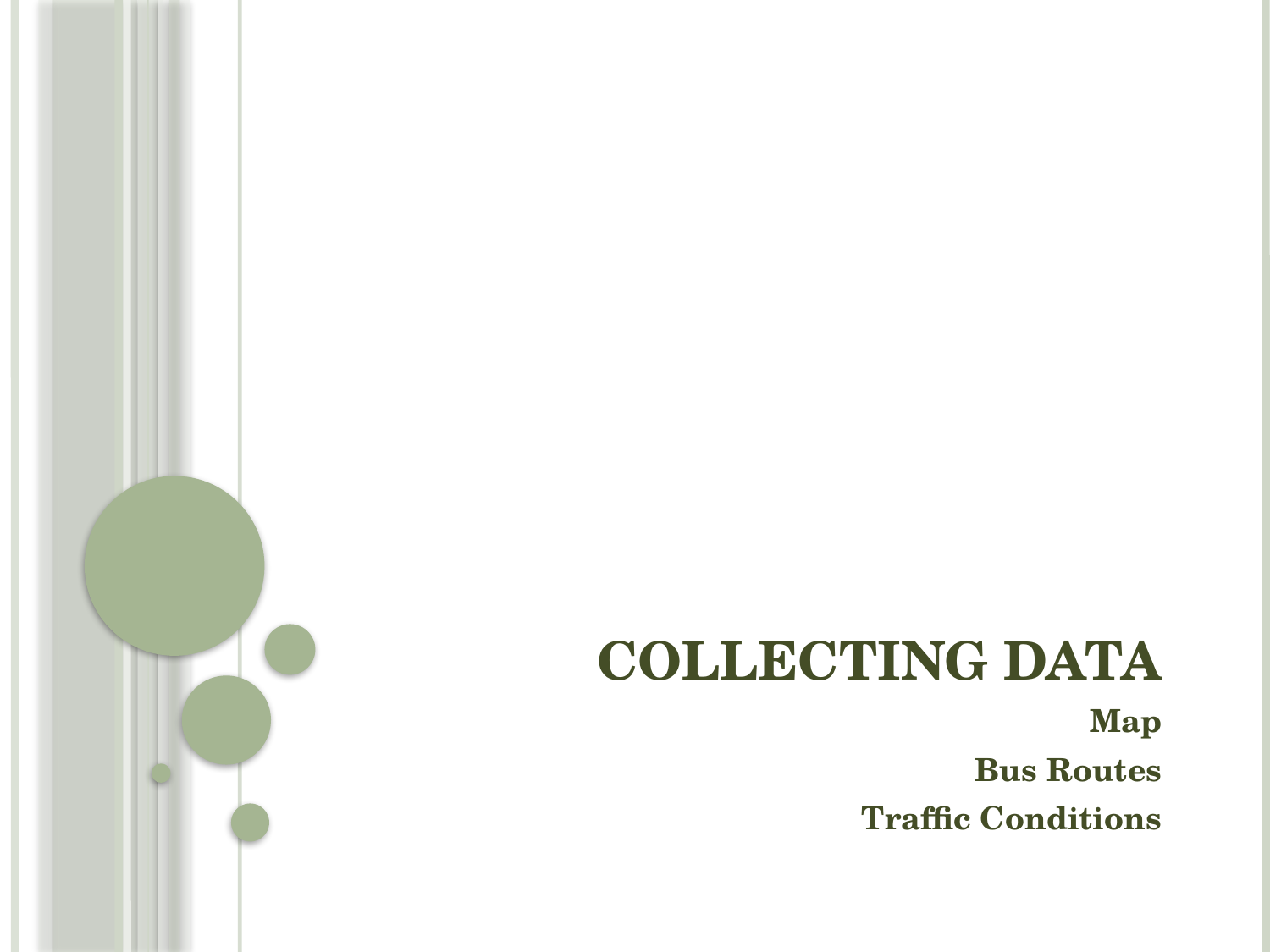

# Collecting Data
Map
Bus Routes
Traffic Conditions